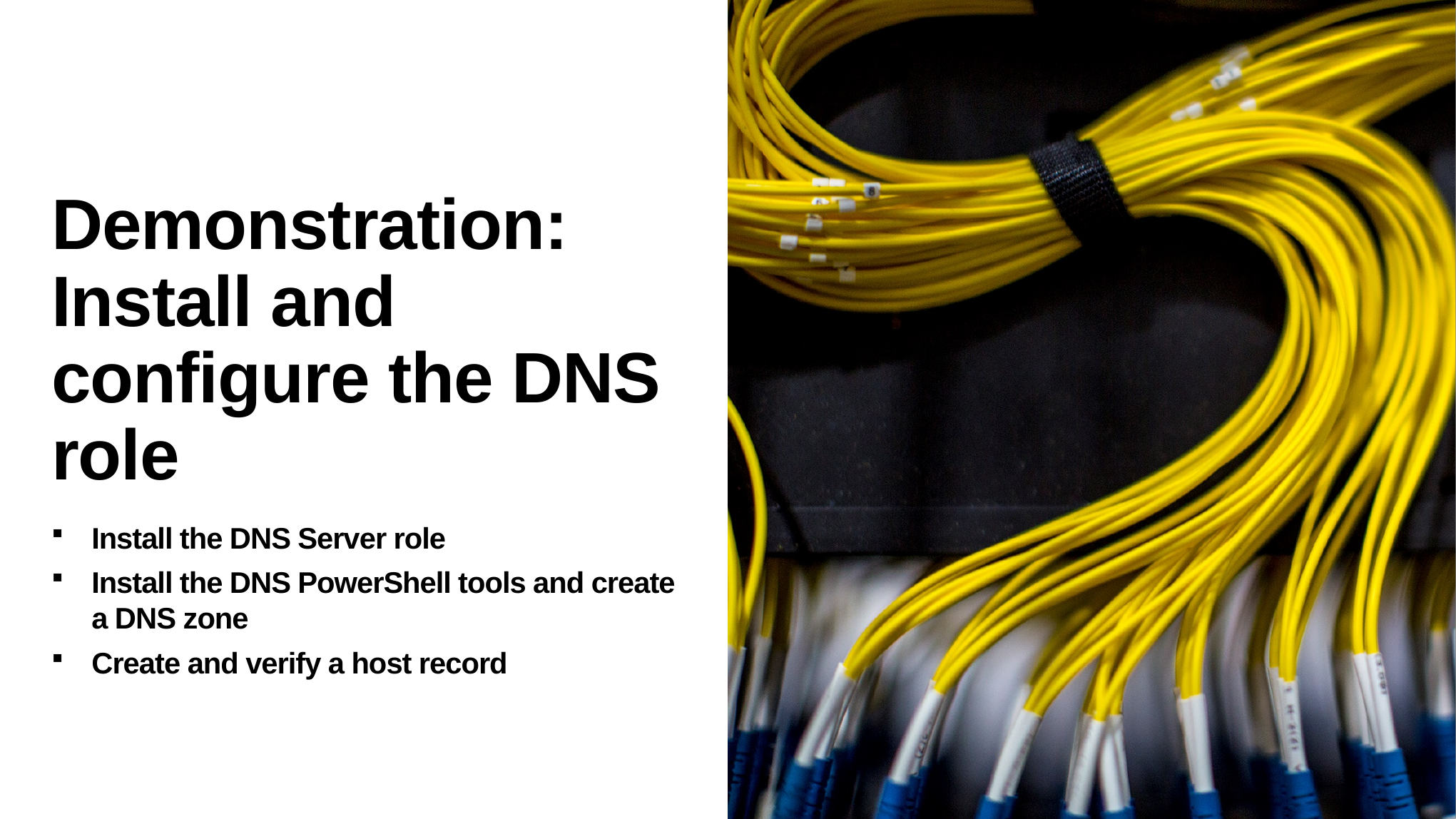

# Demonstration: Install and configure the DNS role
Install the DNS Server role
Install the DNS PowerShell tools and create a DNS zone
Create and verify a host record